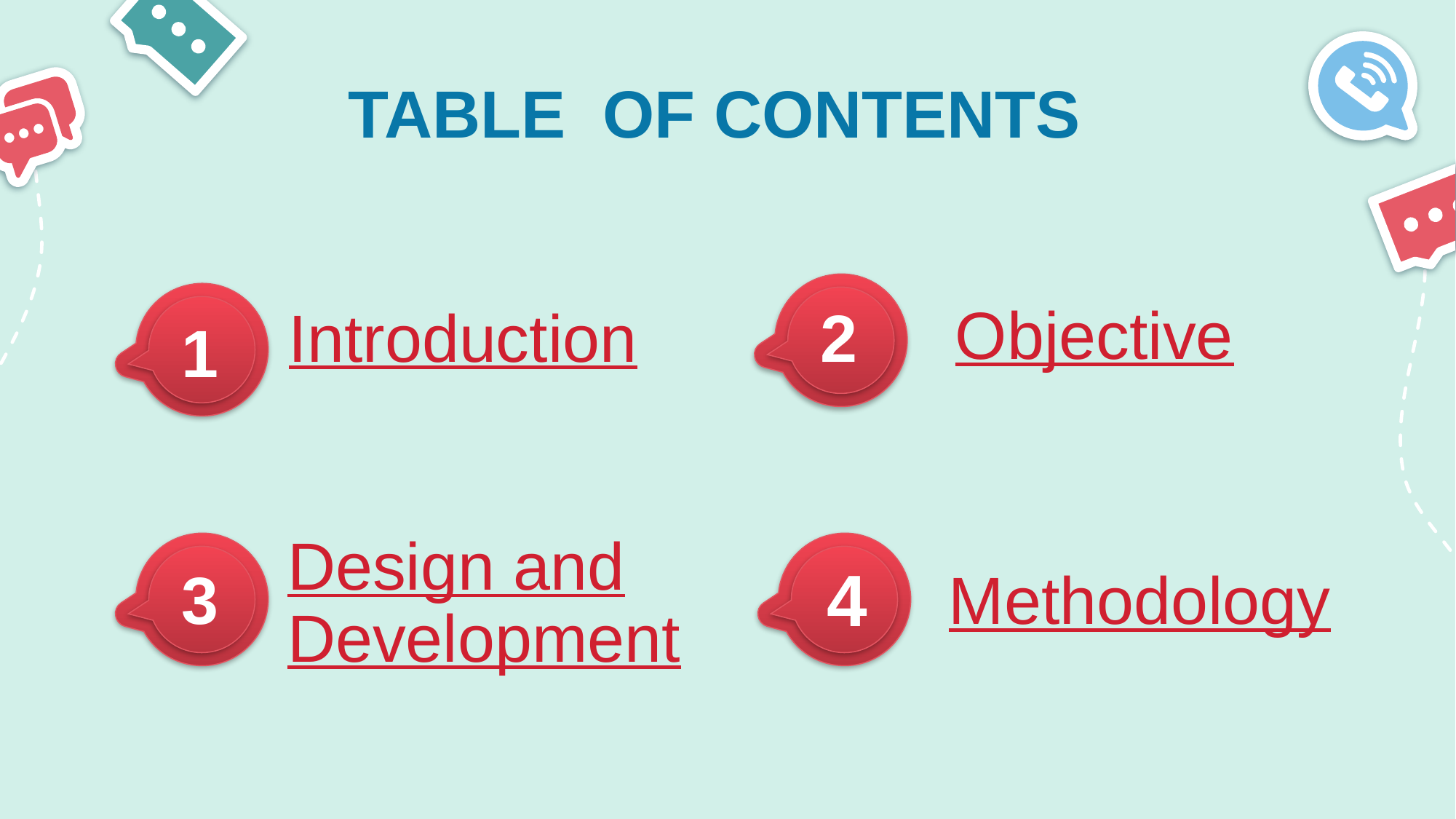

TABLE  OF CONTENTS
2
1

Objective
Introduction
3
4

Methodology
Design and Development